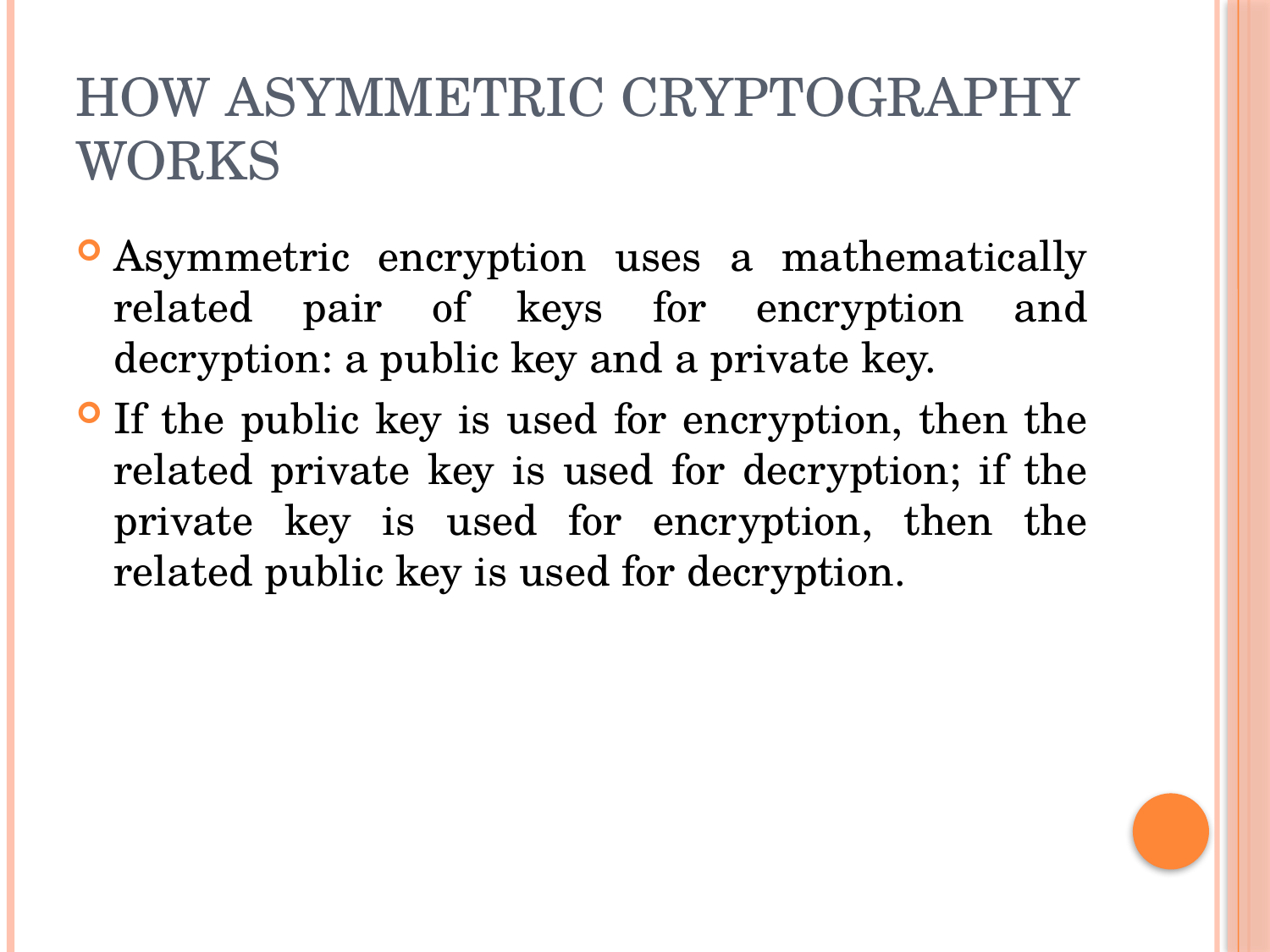

# How asymmetric cryptography works
Asymmetric encryption uses a mathematically related pair of keys for encryption and decryption: a public key and a private key.
If the public key is used for encryption, then the related private key is used for decryption; if the private key is used for encryption, then the related public key is used for decryption.